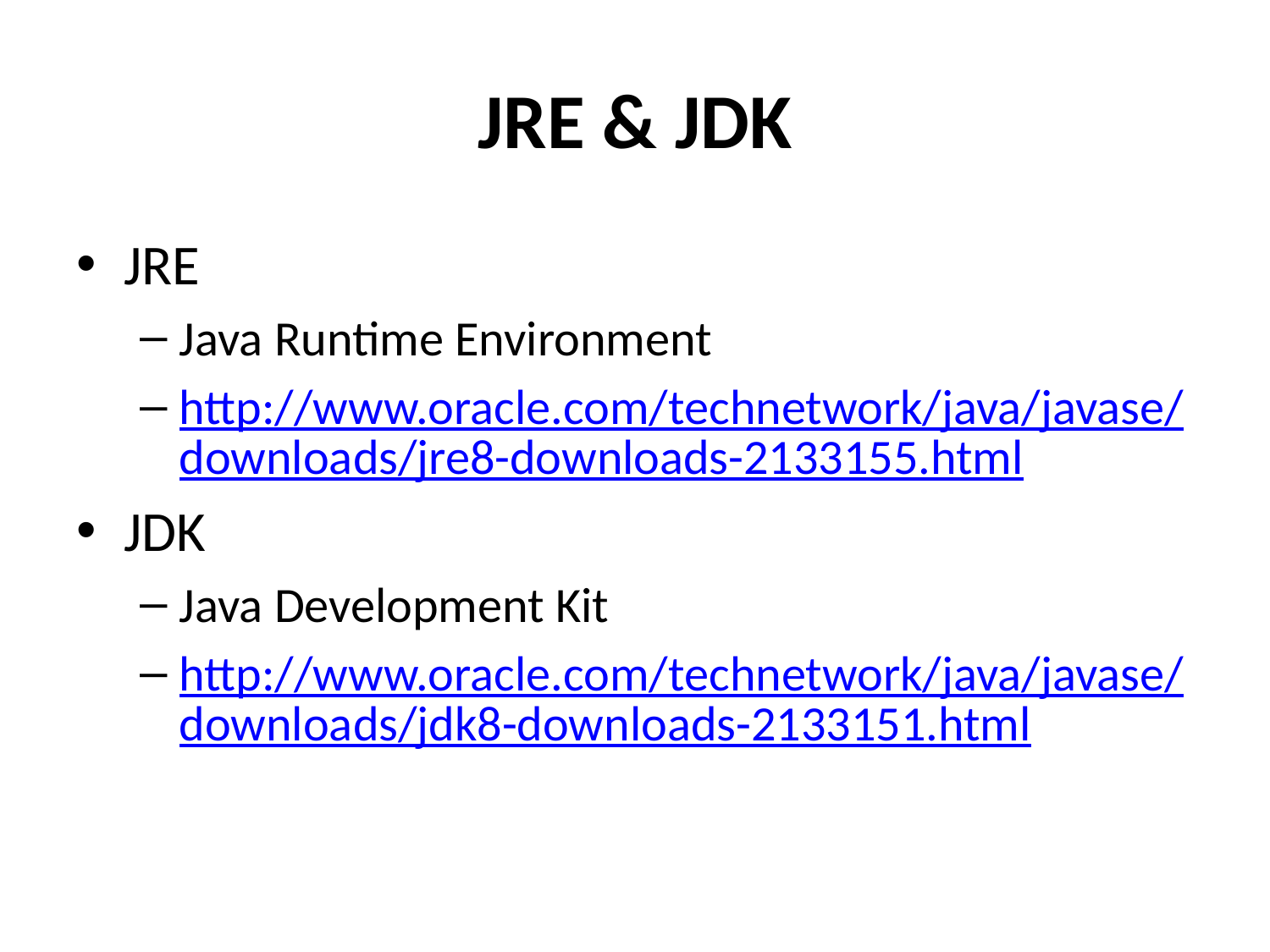

# JRE & JDK
JRE
Java Runtime Environment
http://www.oracle.com/technetwork/java/javase/downloads/jre8-downloads-2133155.html
JDK
Java Development Kit
http://www.oracle.com/technetwork/java/javase/downloads/jdk8-downloads-2133151.html